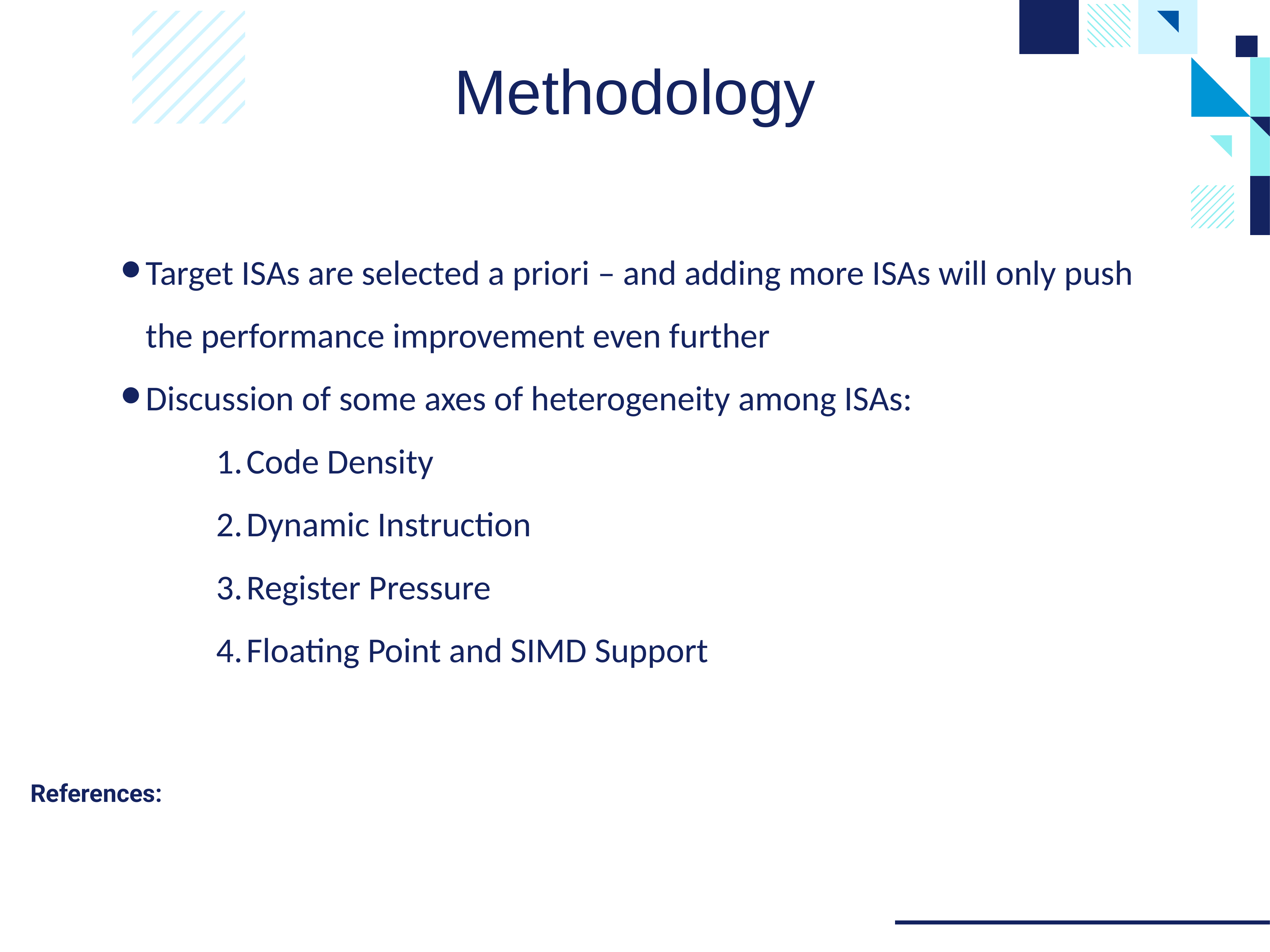

# Methodology
Target ISAs are selected a priori – and adding more ISAs will only push the performance improvement even further
Discussion of some axes of heterogeneity among ISAs:
Code Density
Dynamic Instruction
Register Pressure
Floating Point and SIMD Support
References: